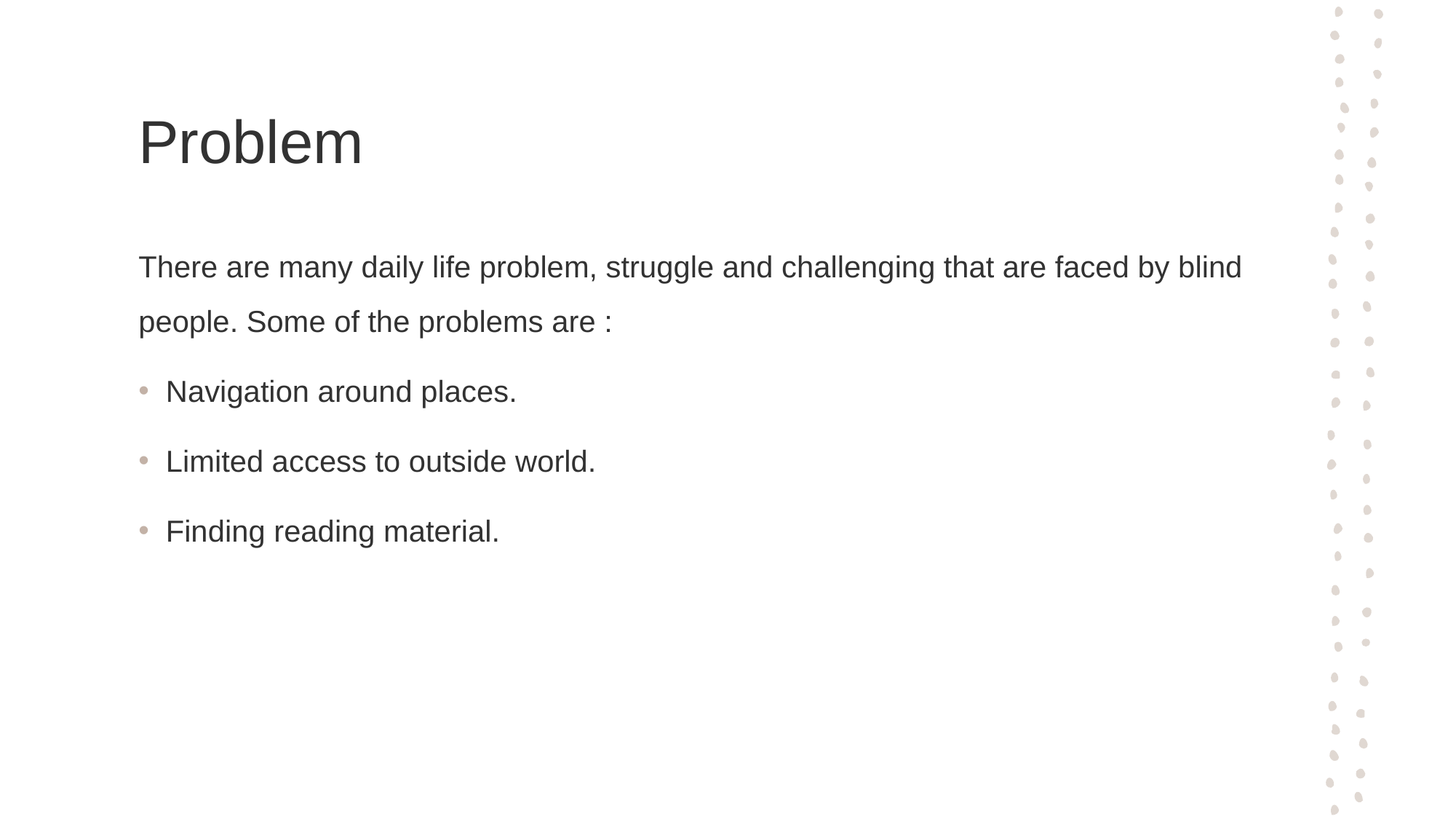

# Problem
There are many daily life problem, struggle and challenging that are faced by blind people. Some of the problems are :
Navigation around places.
Limited access to outside world.
Finding reading material.